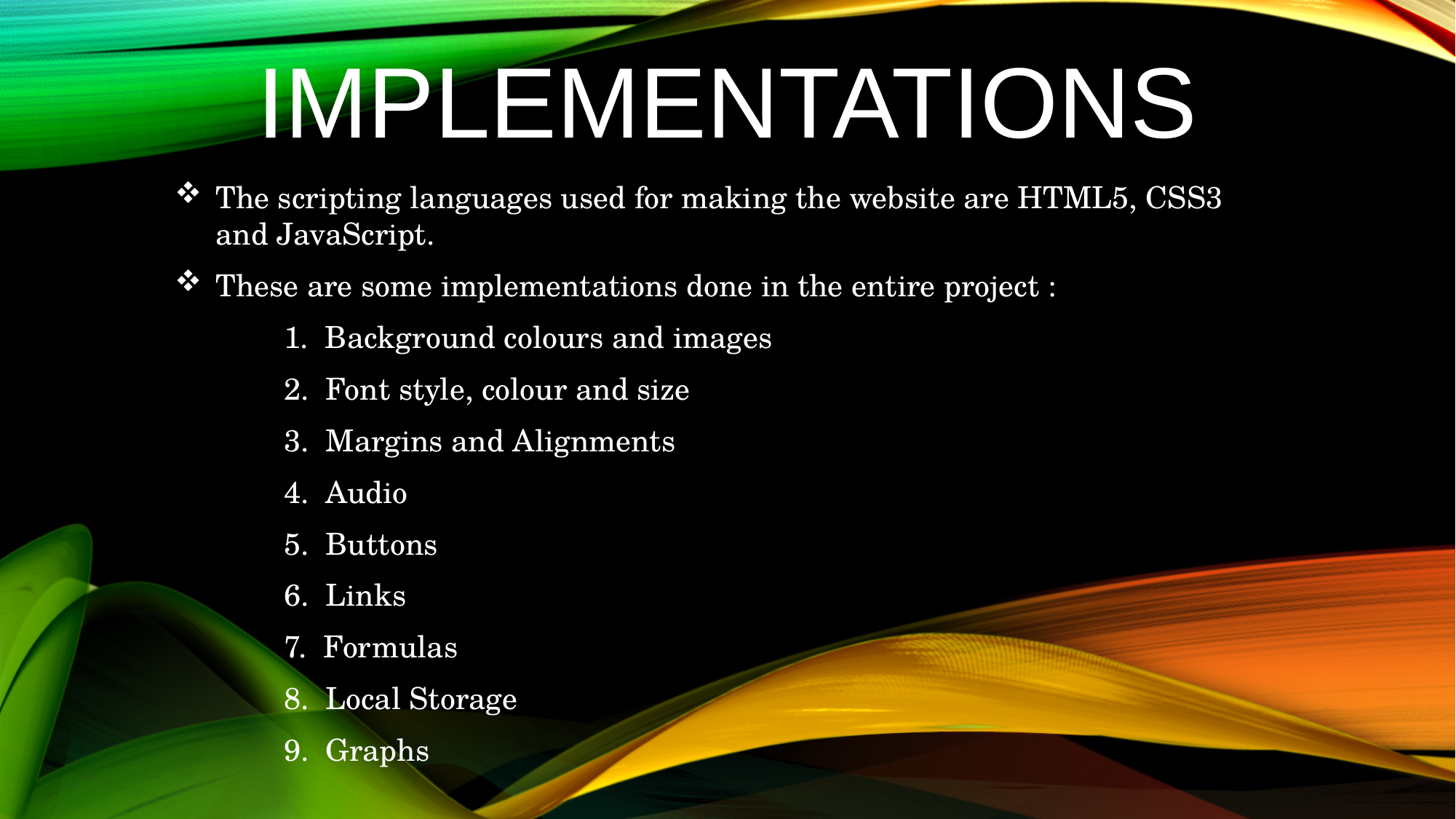

# IMPLEMENTATIONs
The scripting languages used for making the website are HTML5, CSS3 and JavaScript.
These are some implementations done in the entire project :
	1.  Background colours and images
	2.  Font style, colour and size
	3.  Margins and Alignments
	4.  Audio
	5.  Buttons
	6.  Links
	7.  Formulas
	8.  Local Storage
	9.  Graphs